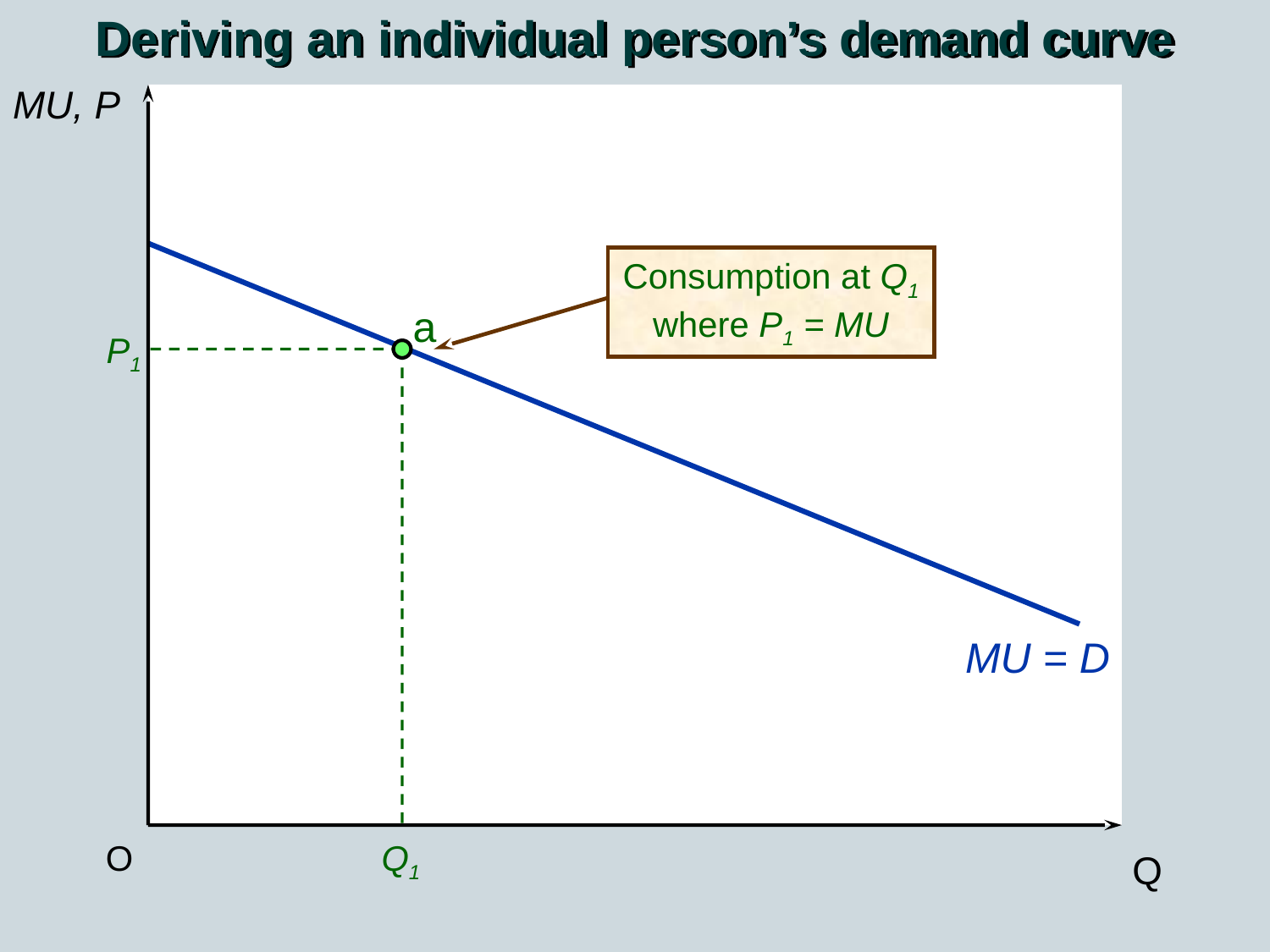

Deriving an individual person’s demand curve
MU, P

Consumption at Q1
where P1 = MU

a
P1

Q1
MU = D

O
Q